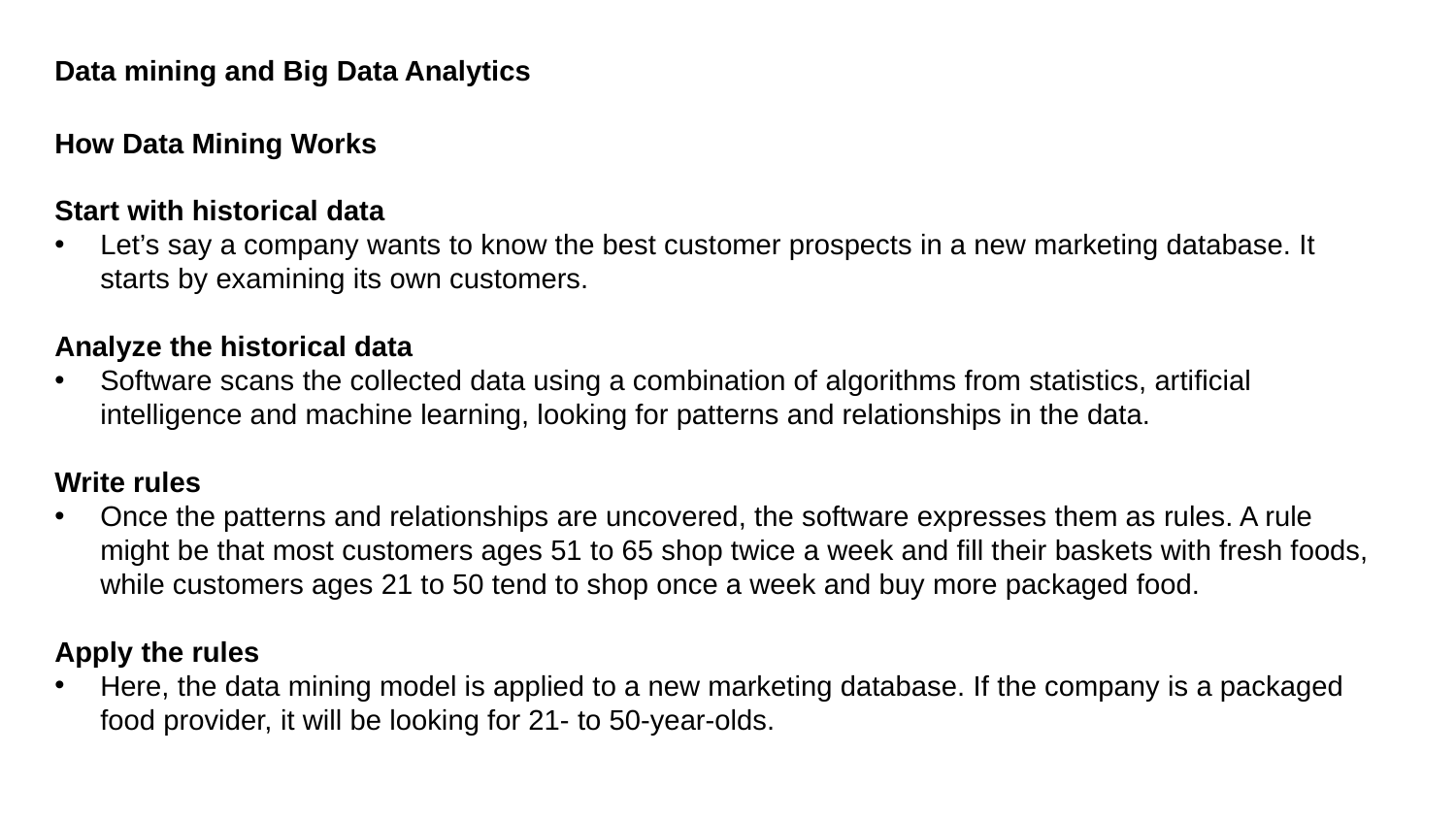

Data mining and Big Data Analytics
How Data Mining Works

Start with historical data
Let’s say a company wants to know the best customer prospects in a new marketing database. It starts by examining its own customers.

Analyze the historical data
Software scans the collected data using a combination of algorithms from statistics, artificial intelligence and machine learning, looking for patterns and relationships in the data.

Write rules
Once the patterns and relationships are uncovered, the software expresses them as rules. A rule might be that most customers ages 51 to 65 shop twice a week and fill their baskets with fresh foods, while customers ages 21 to 50 tend to shop once a week and buy more packaged food.

Apply the rules
Here, the data mining model is applied to a new marketing database. If the company is a packaged food provider, it will be looking for 21- to 50-year-olds.